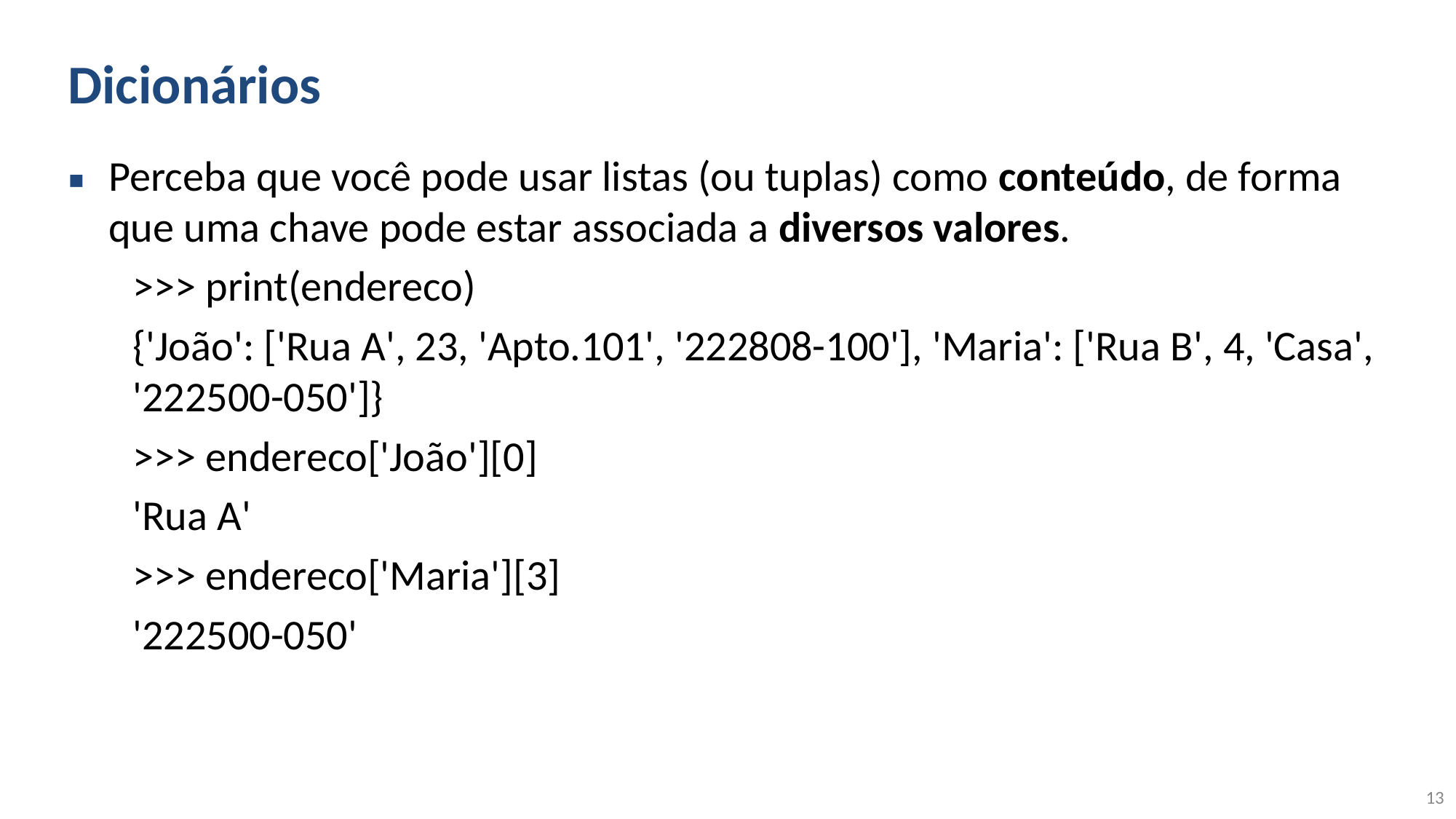

# Dicionários
Perceba que você pode usar listas (ou tuplas) como conteúdo, de forma que uma chave pode estar associada a diversos valores.
>>> print(endereco)
{'João': ['Rua A', 23, 'Apto.101', '222808-100'], 'Maria': ['Rua B', 4, 'Casa', '222500-050']}
>>> endereco['João'][0]
'Rua A'
>>> endereco['Maria'][3]
'222500-050'

13